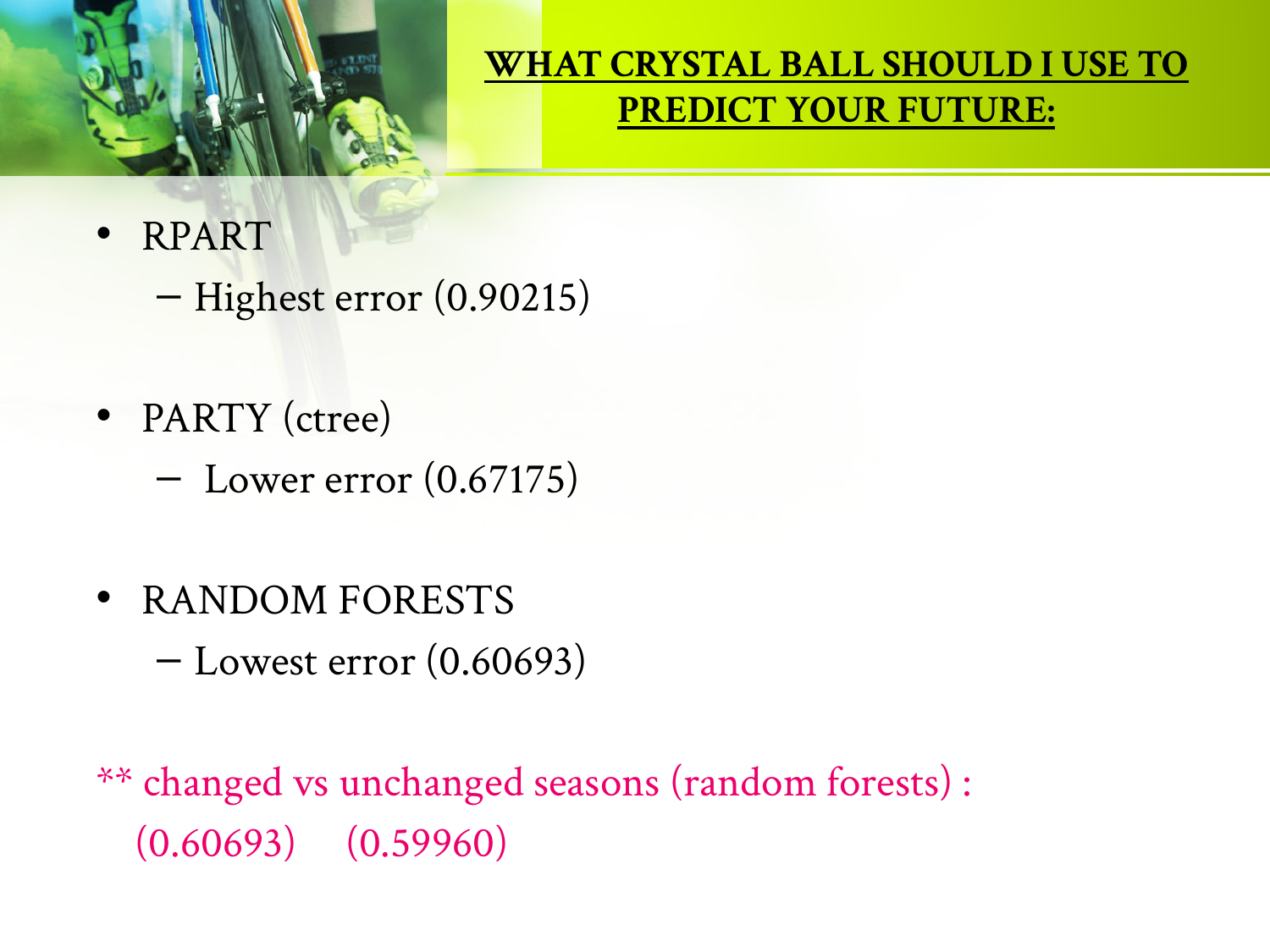

# WHAT CRYSTAL BALL SHOULD I USE TO PREDICT YOUR FUTURE:
RPART
Highest error (0.90215)

PARTY (ctree)
 Lower error (0.67175)

RANDOM FORESTS
Lowest error (0.60693)

** changed vs unchanged seasons (random forests) :
    (0.60693)     (0.59960)